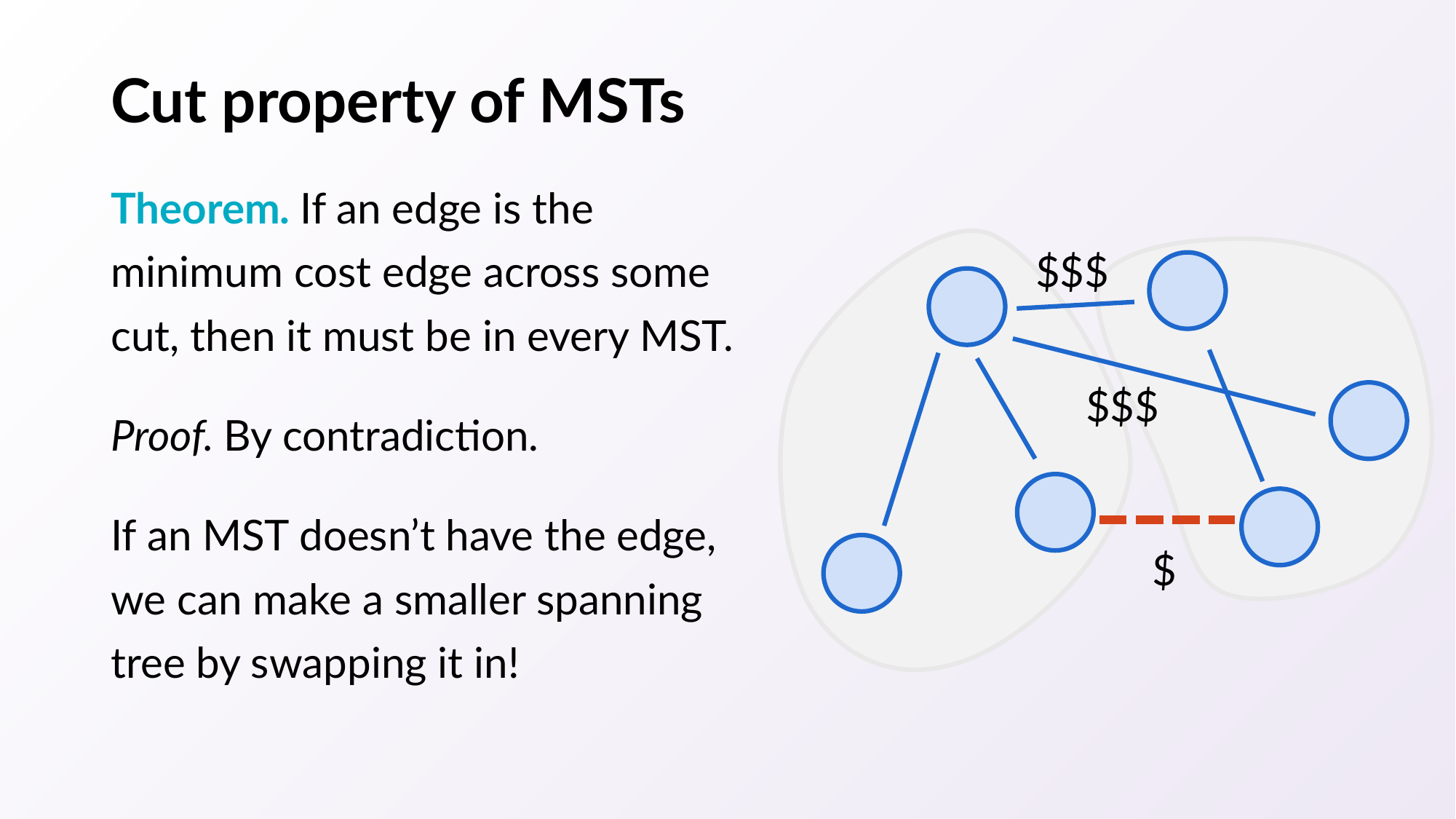

# Cut property of MSTs
Theorem. If an edge is the minimum cost edge across some cut, then it must be in every MST.
Proof. By contradiction.
If an MST doesn’t have the edge, we can make a smaller spanning tree by swapping it in!
$$$

$$$

$